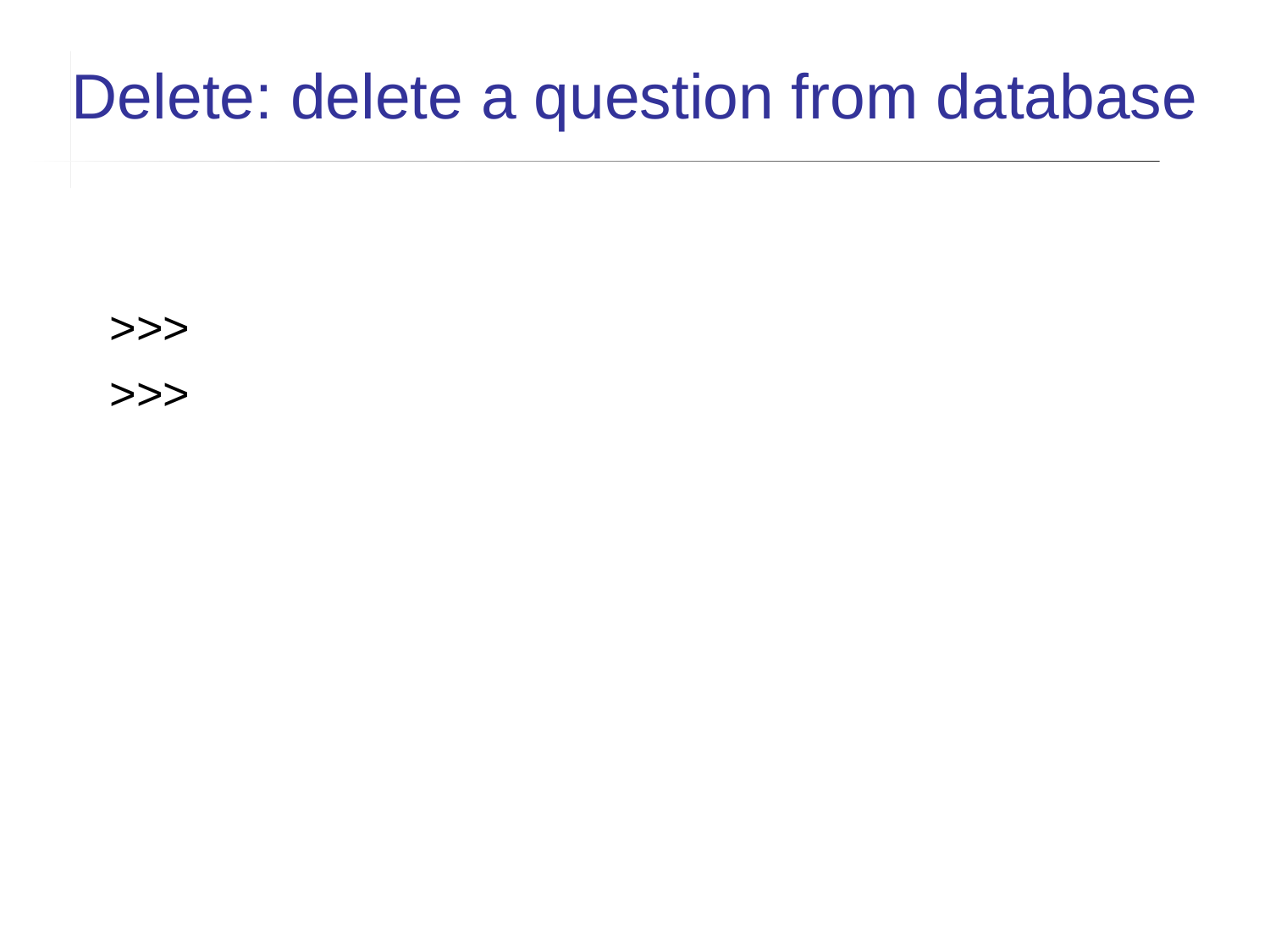

Delete: delete a question from database

>>>
>>>